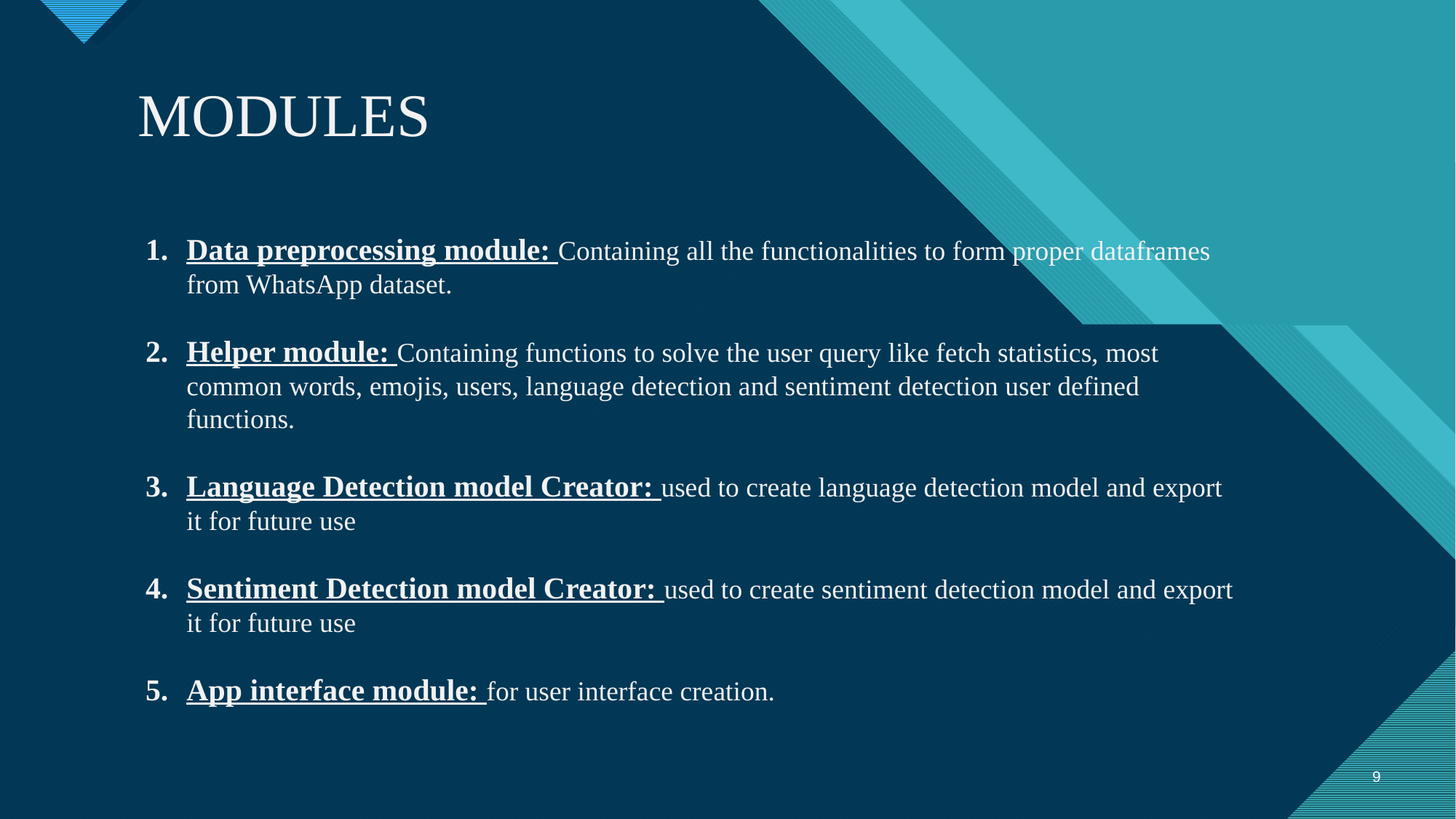

MODULES
Data preprocessing module: Containing all the functionalities to form proper dataframes from WhatsApp dataset.

Helper module: Containing functions to solve the user query like fetch statistics, most common words, emojis, users, language detection and sentiment detection user defined functions.

Language Detection model Creator: used to create language detection model and export it for future use

Sentiment Detection model Creator: used to create sentiment detection model and export it for future use

App interface module: for user interface creation.

9